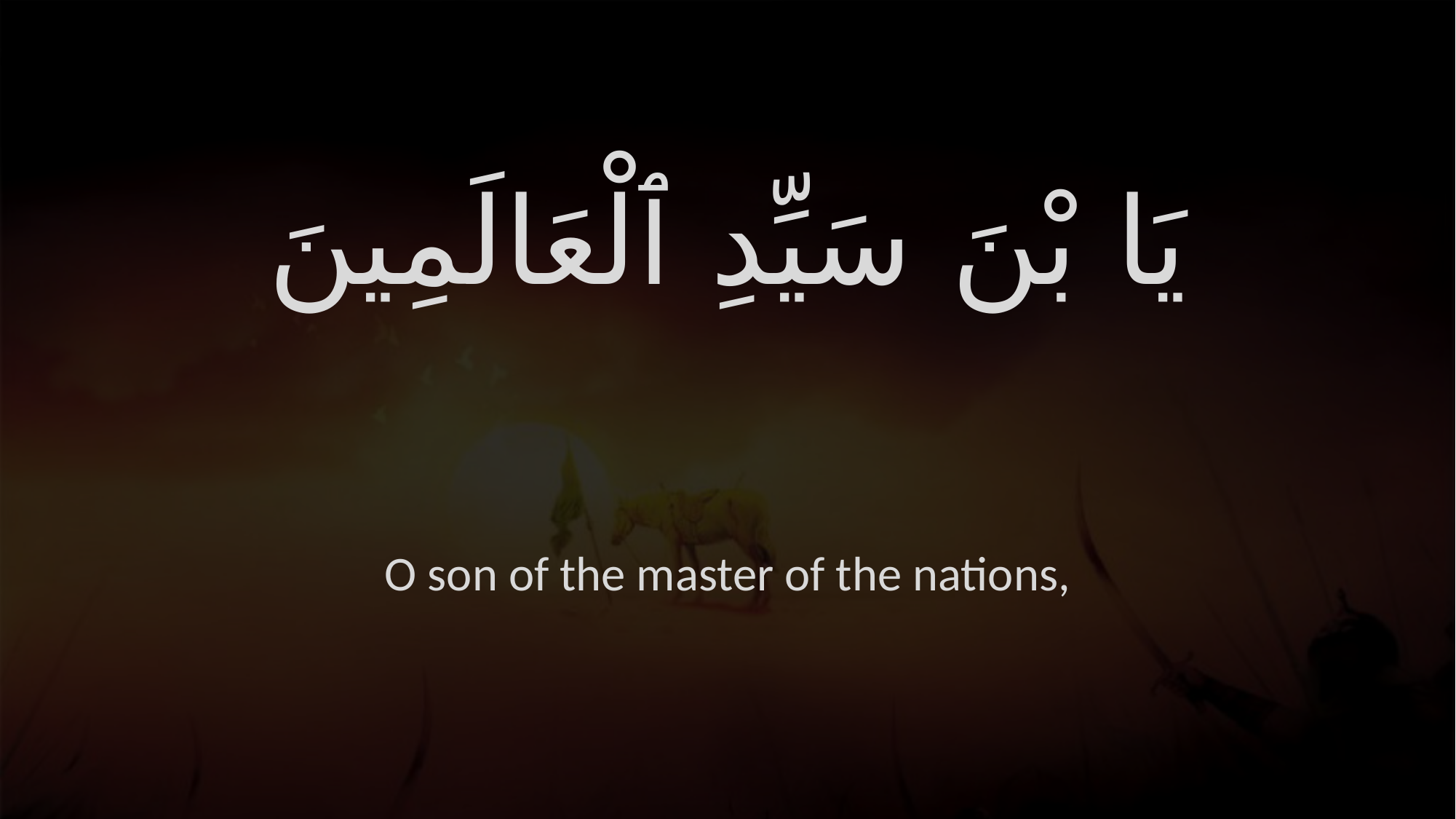

# يَا بْنَ سَيِّدِ ٱلْعَالَمِينَ
O son of the master of the nations,